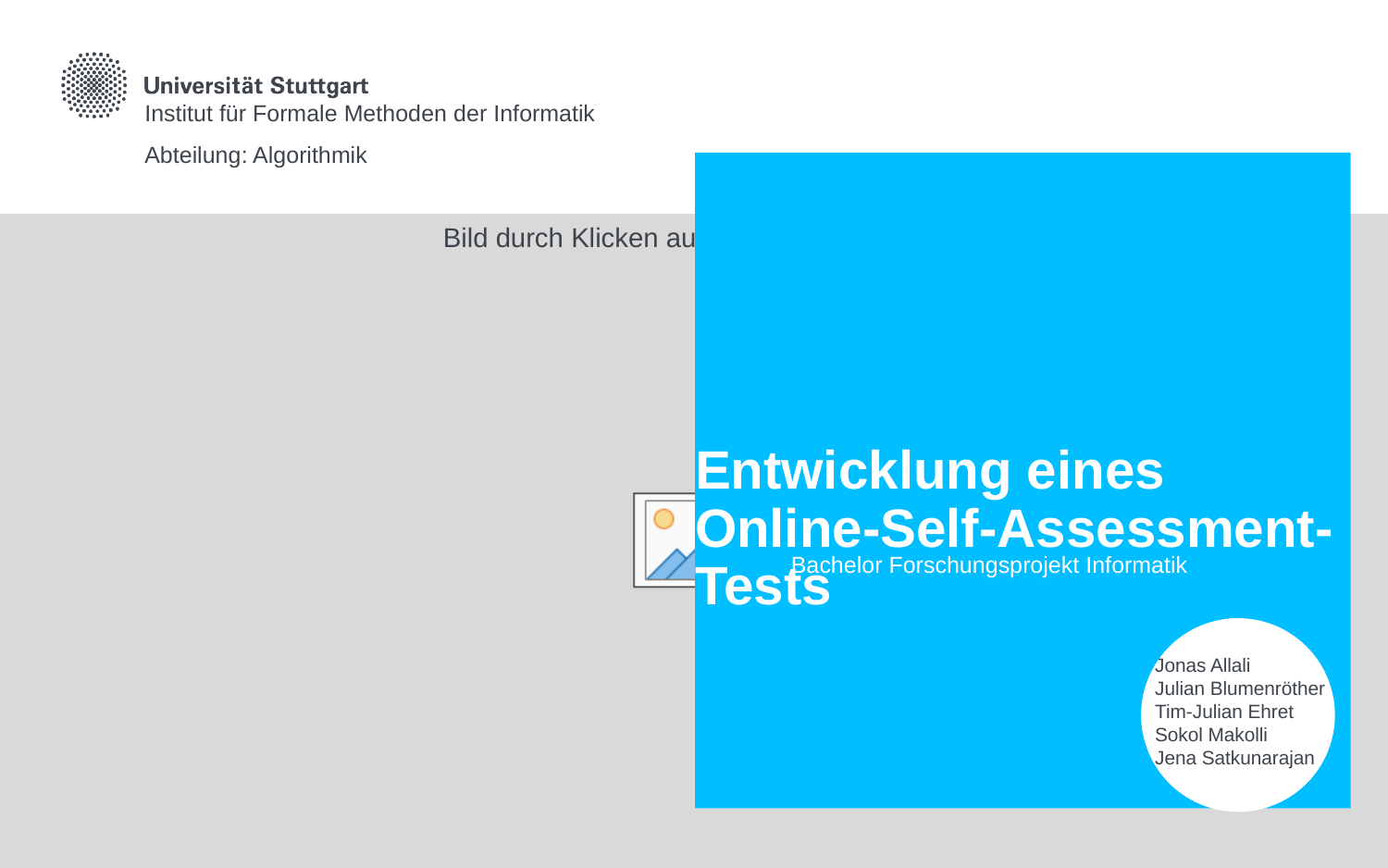

Institut für Formale Methoden der Informatik
Abteilung: Algorithmik
# Entwicklung eines Online-Self-Assessment-Tests

Bachelor Forschungsprojekt Informatik

Jonas Allali
Julian Blumenröther
Tim-Julian Ehret
Sokol Makolli
Jena Satkunarajan